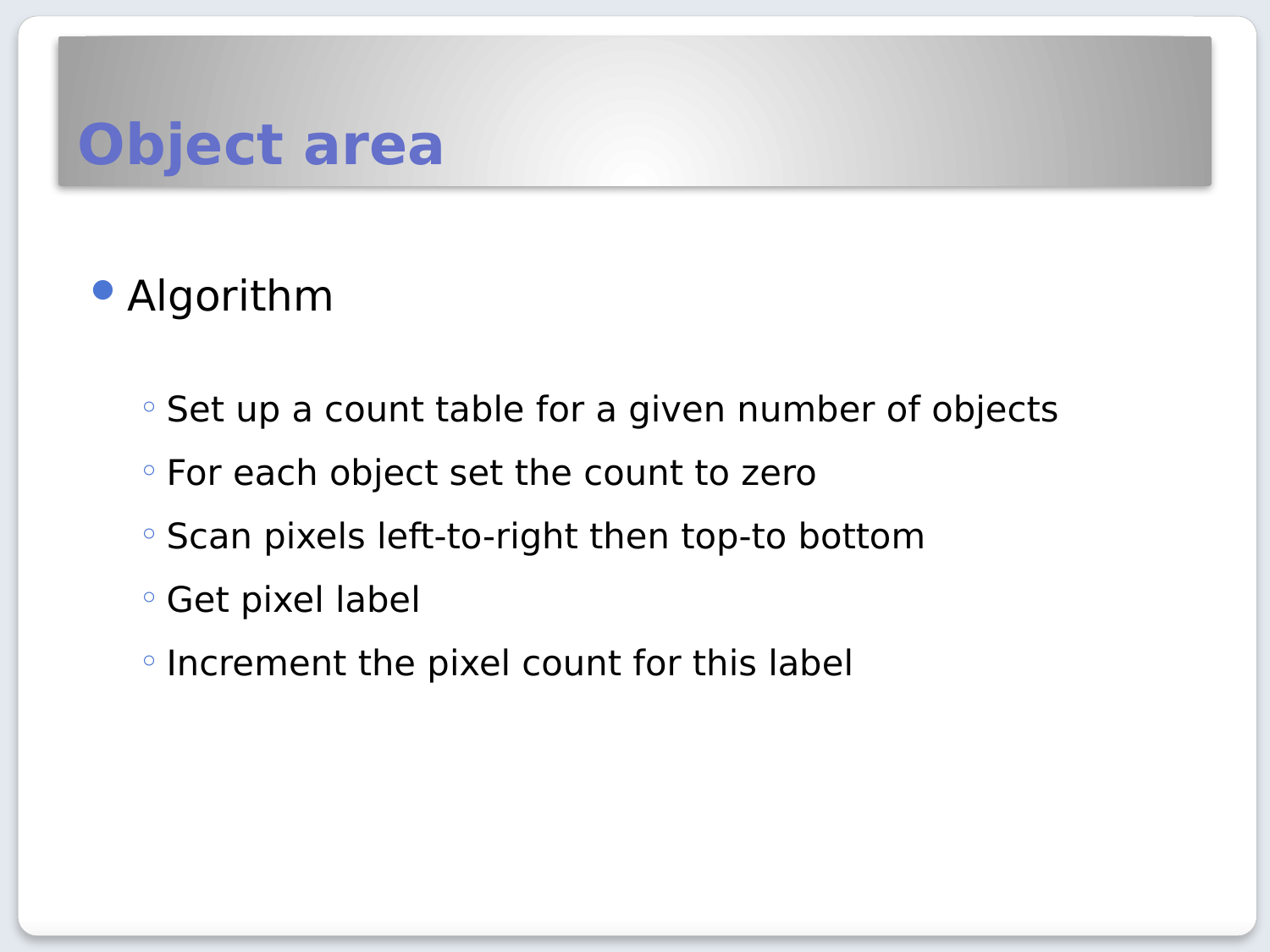

# Object area
Algorithm

Set up a count table for a given number of objects
For each object set the count to zero
Scan pixels left-to-right then top-to bottom
Get pixel label
Increment the pixel count for this label